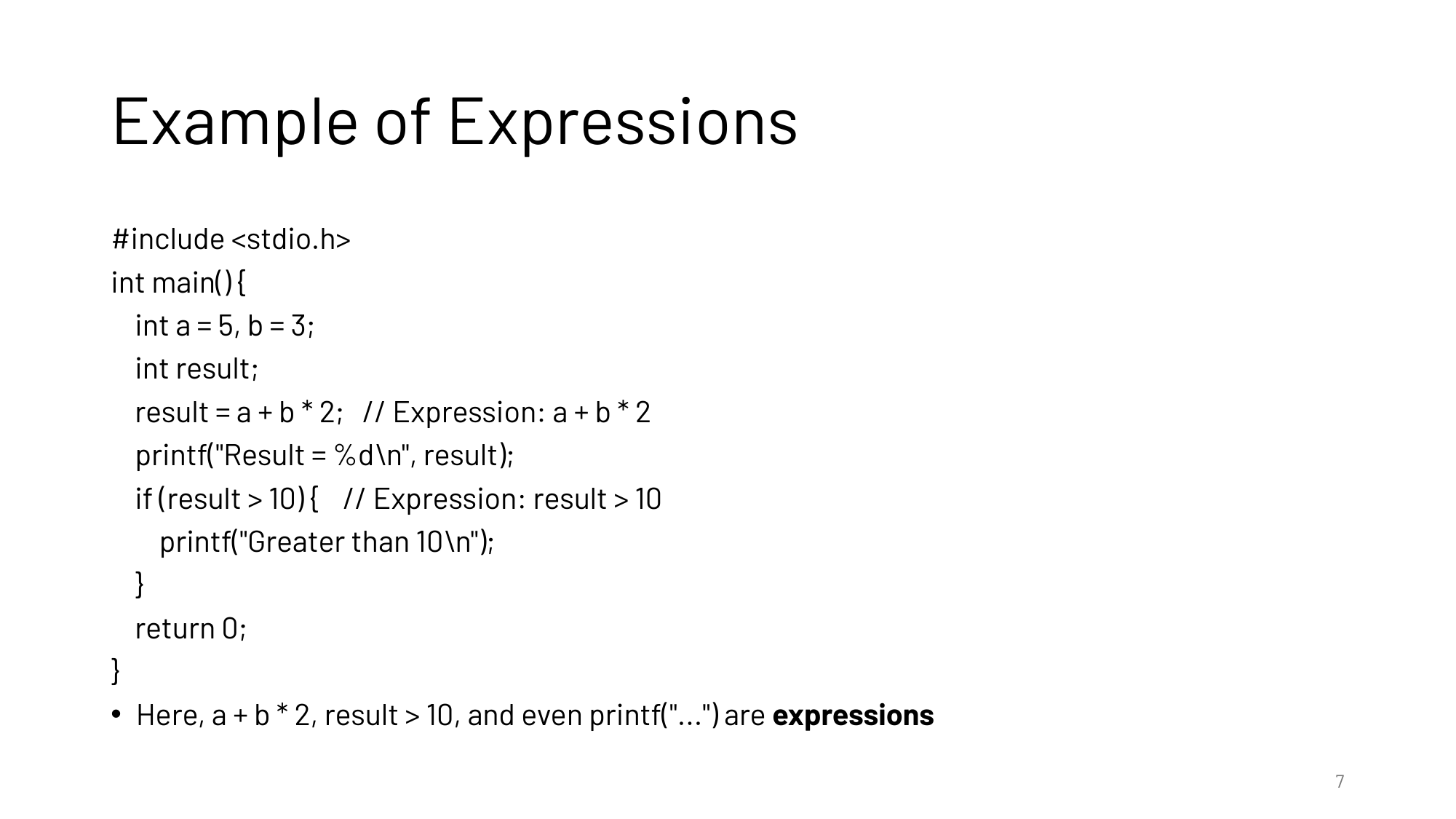

# Example of Expressions
#include <stdio.h>
int main() {
    int a = 5, b = 3;
    int result;
    result = a + b * 2;   // Expression: a + b * 2
    printf("Result = %d\n", result);
    if (result > 10) {    // Expression: result > 10
        printf("Greater than 10\n");
    }
    return 0;
}
Here, a + b * 2, result > 10, and even printf("...") are expressions
7